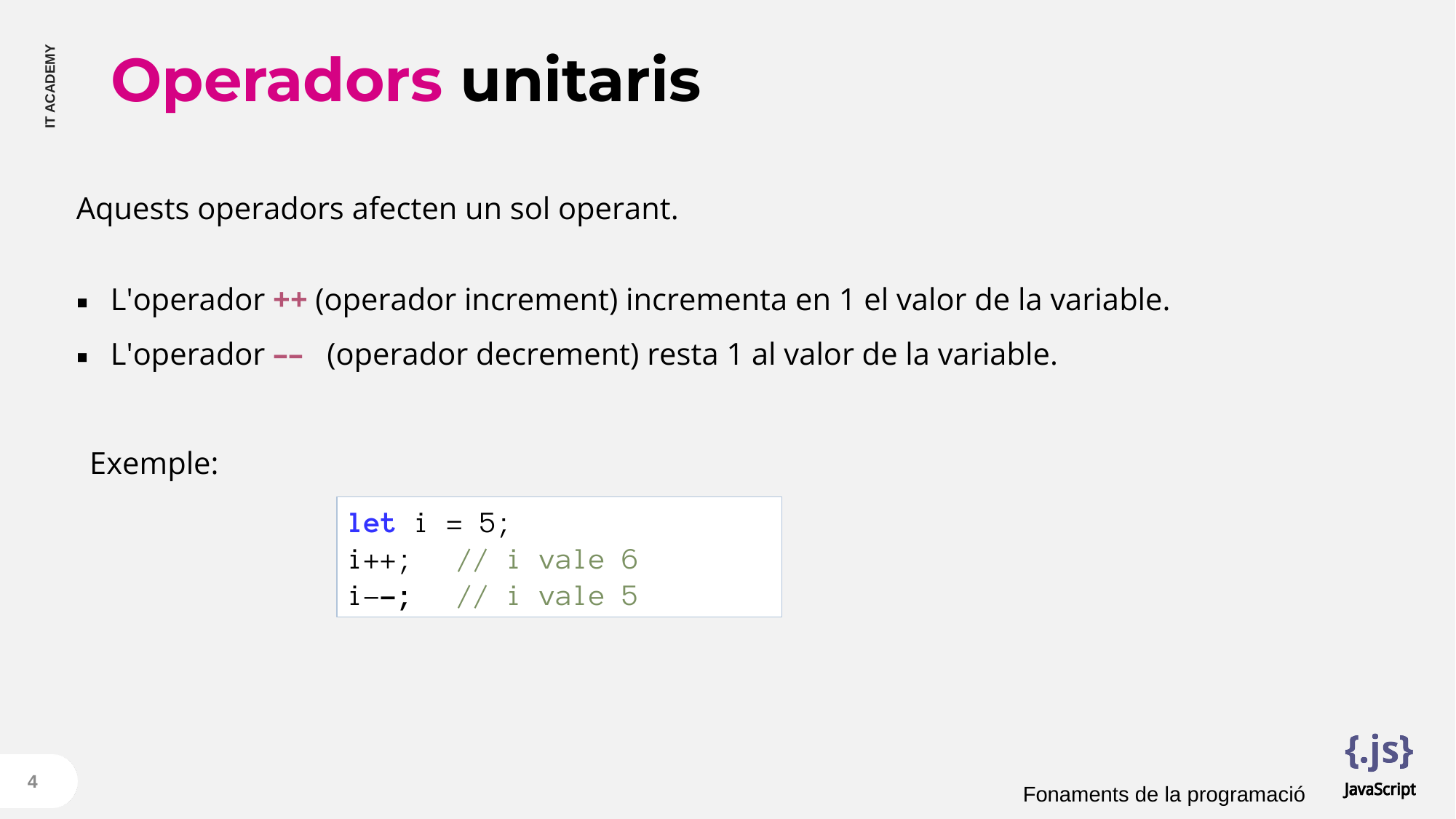

# Operadors unitaris
Aquests operadors afecten un sol operant.
L'operador ++ (operador increment) incrementa en 1 el valor de la variable.
L'operador ––   (operador decrement) resta 1 al valor de la variable.

Exemple:
let i = 5;
i++; 	// i vale 6
i--; 	// i vale 5
4